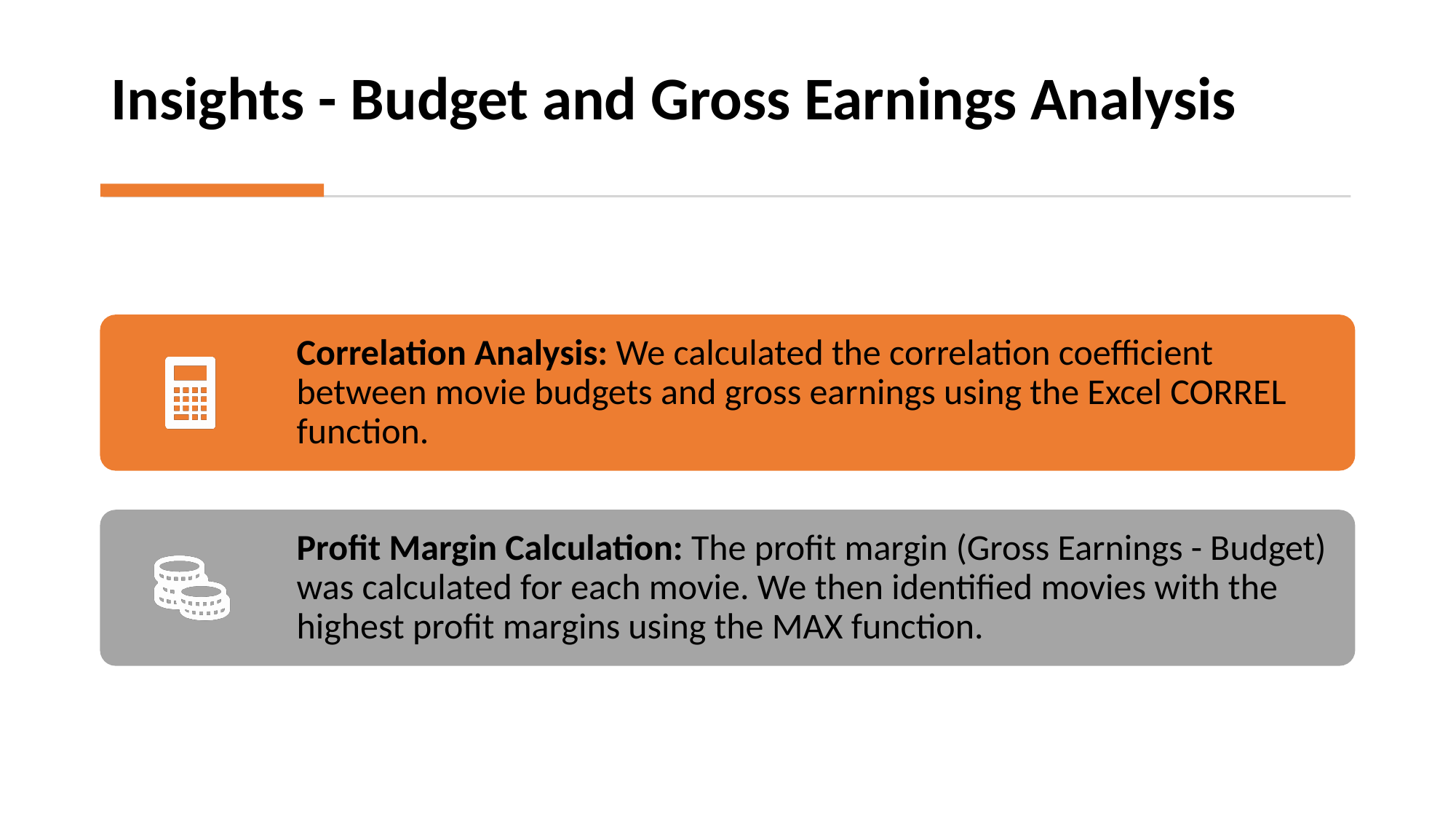

# Insights - Budget and Gross Earnings Analysis

Correlation Analysis: We calculated the correlation coefficient between movie budgets and gross earnings using the Excel CORREL function.

Profit Margin Calculation: The profit margin (Gross Earnings - Budget) was calculated for each movie. We then identified movies with the highest profit margins using the MAX function.